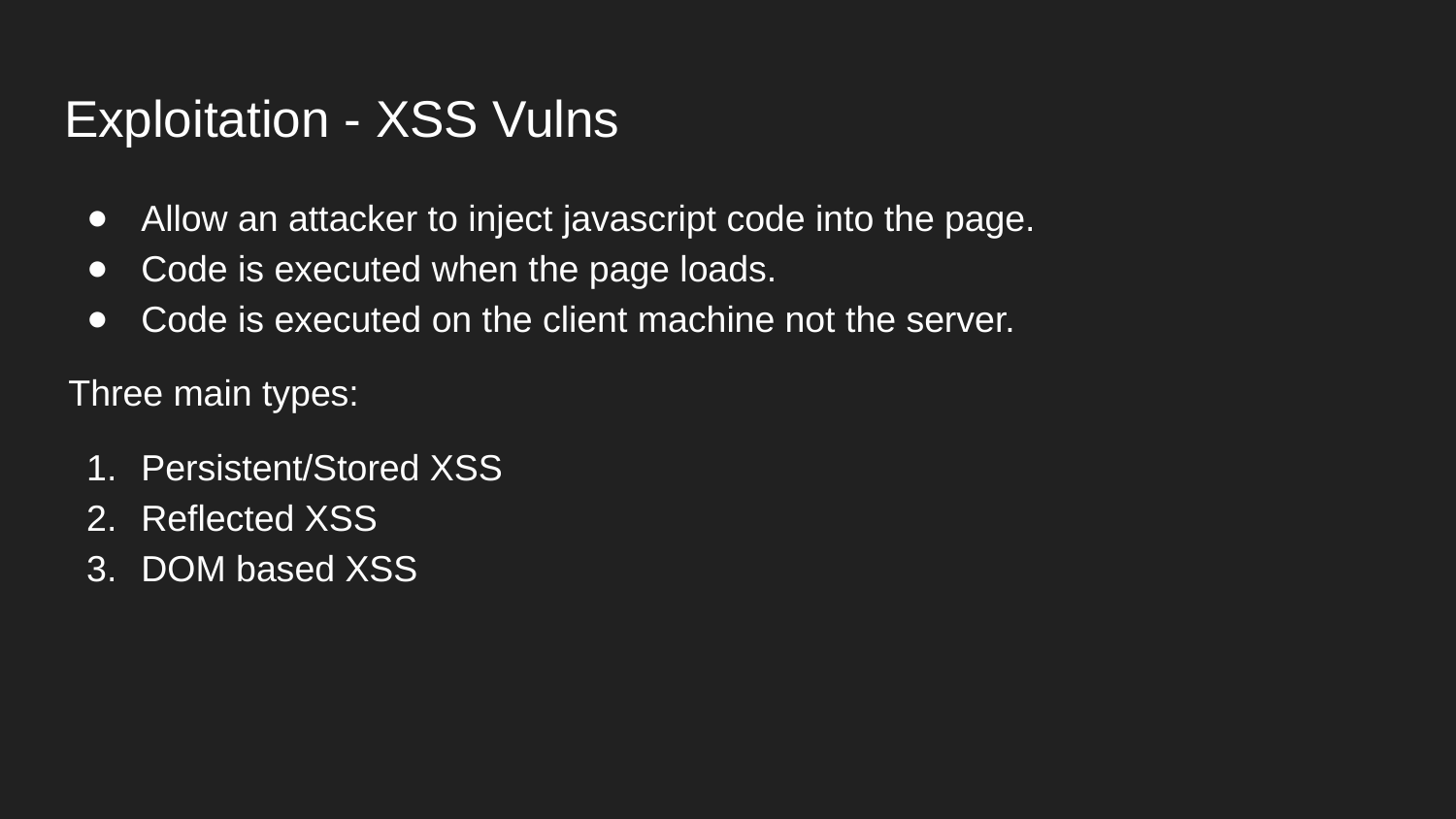

# Exploitation - XSS Vulns
Allow an attacker to inject javascript code into the page.
Code is executed when the page loads.
Code is executed on the client machine not the server.
Three main types:
Persistent/Stored XSS
Reflected XSS
DOM based XSS